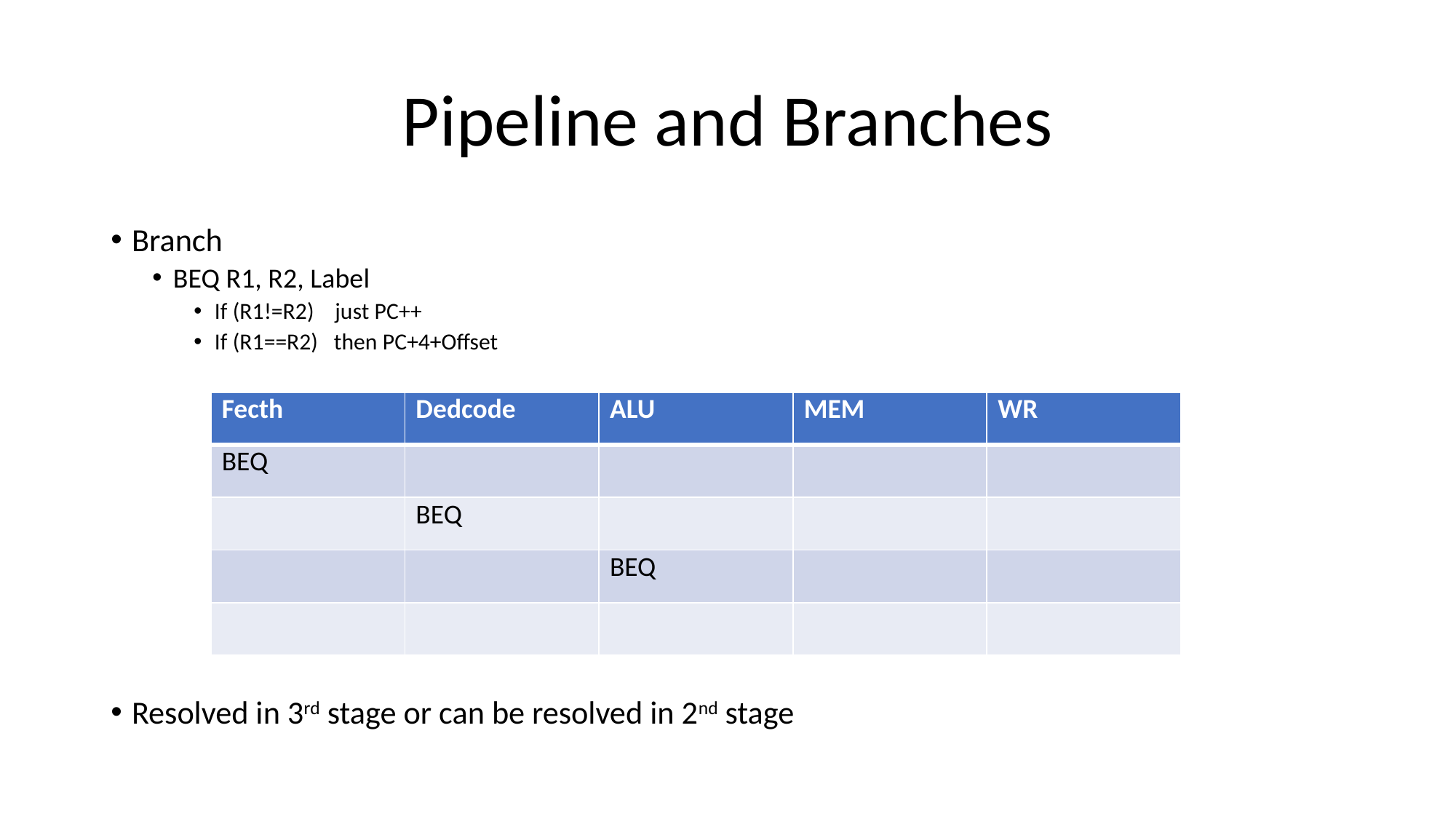

# Pipeline and Branches
Branch
BEQ R1, R2, Label
If (R1!=R2)    just PC++
If (R1==R2)   then PC+4+Offset

Resolved in 3rd stage or can be resolved in 2nd stage

| Fecth | Dedcode | ALU | MEM | WR |
| --- | --- | --- | --- | --- |
| BEQ |  |  |  |  |
|  | BEQ |  |  |  |
|  |  | BEQ |  |  |
|  |  |  |  |  |